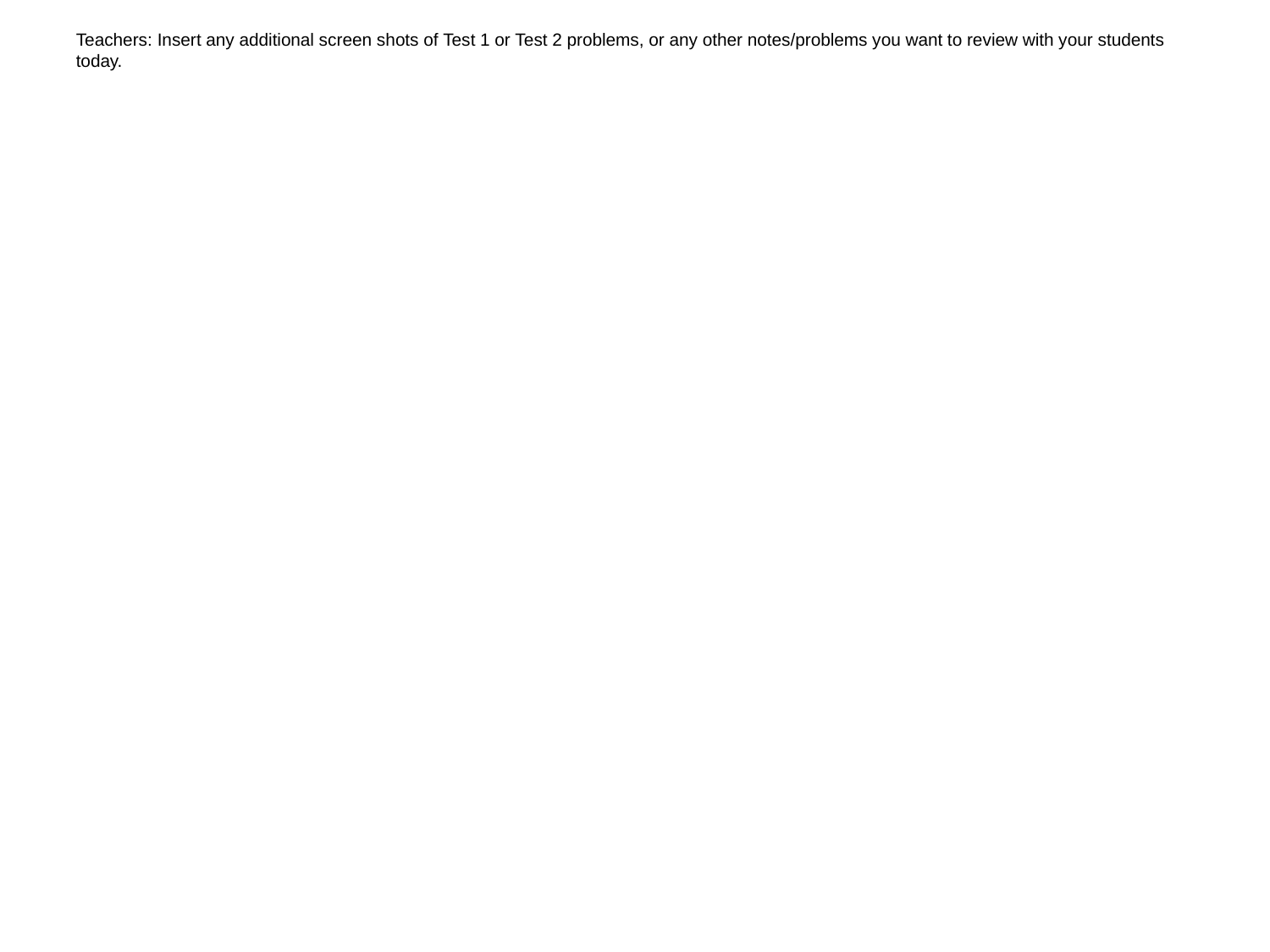

Teachers: Insert any additional screen shots of Test 1 or Test 2 problems, or any other notes/problems you want to review with your students today.